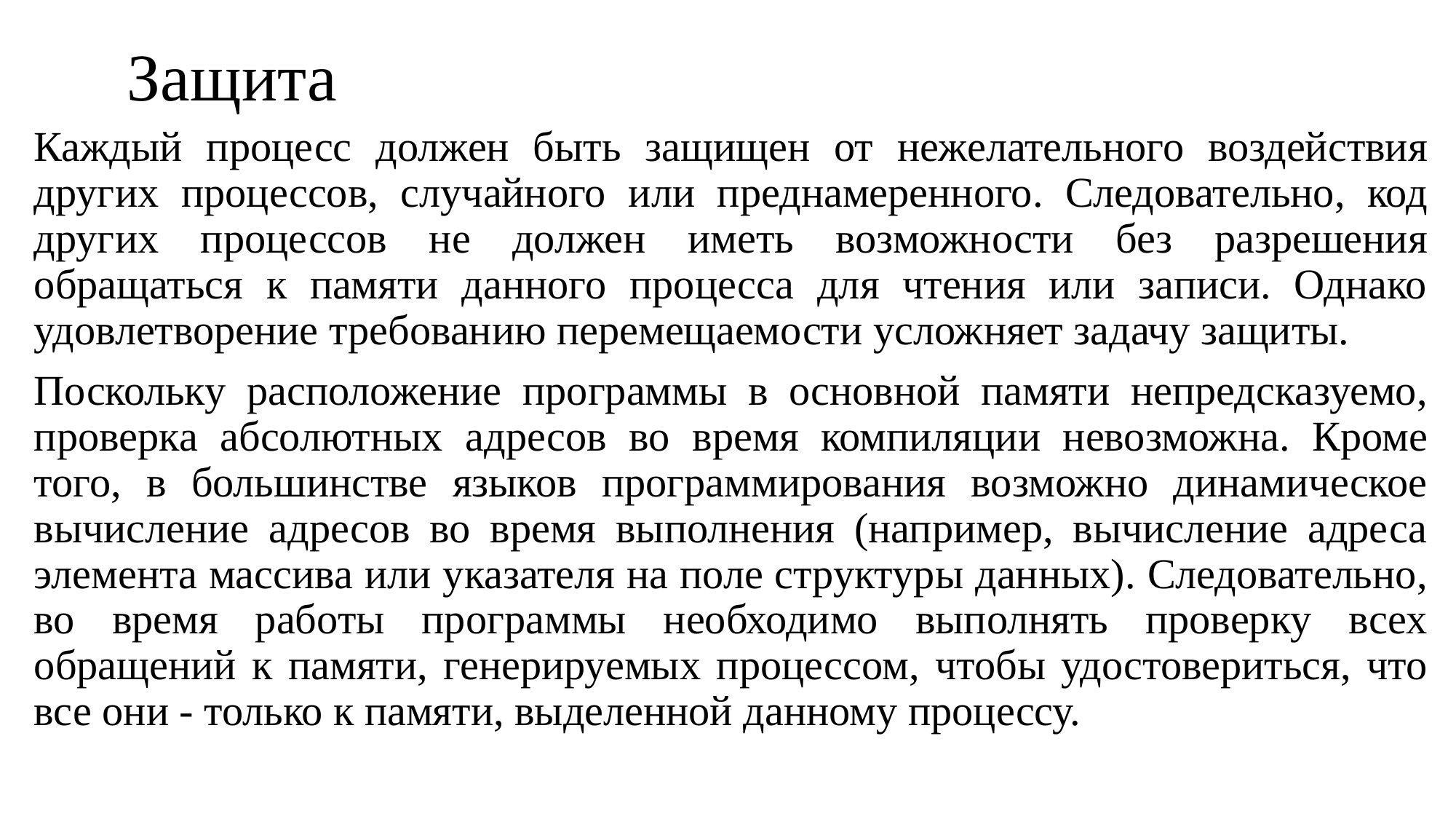

# Защита
Каждый процесс должен быть защищен от нежелательного воздействия других процессов, случайного или преднамеренного. Следовательно, код других процессов не должен иметь возможности без разрешения обращаться к памяти данного процесса для чтения или записи. Однако удовлетворение требованию перемещаемости усложняет задачу защиты.
Поскольку расположение программы в основной памяти непредсказуемо, проверка абсолютных адресов во время компиляции невозможна. Кроме того, в большинстве языков программирования возможно динамическое вычисление адресов во время выполнения (например, вычисление адреса элемента массива или указателя на поле структуры данных). Следовательно, во время работы программы необходимо выполнять проверку всех обращений к памяти, генерируемых процессом, чтобы удостовериться, что все они - только к памяти, выделенной данному процессу.